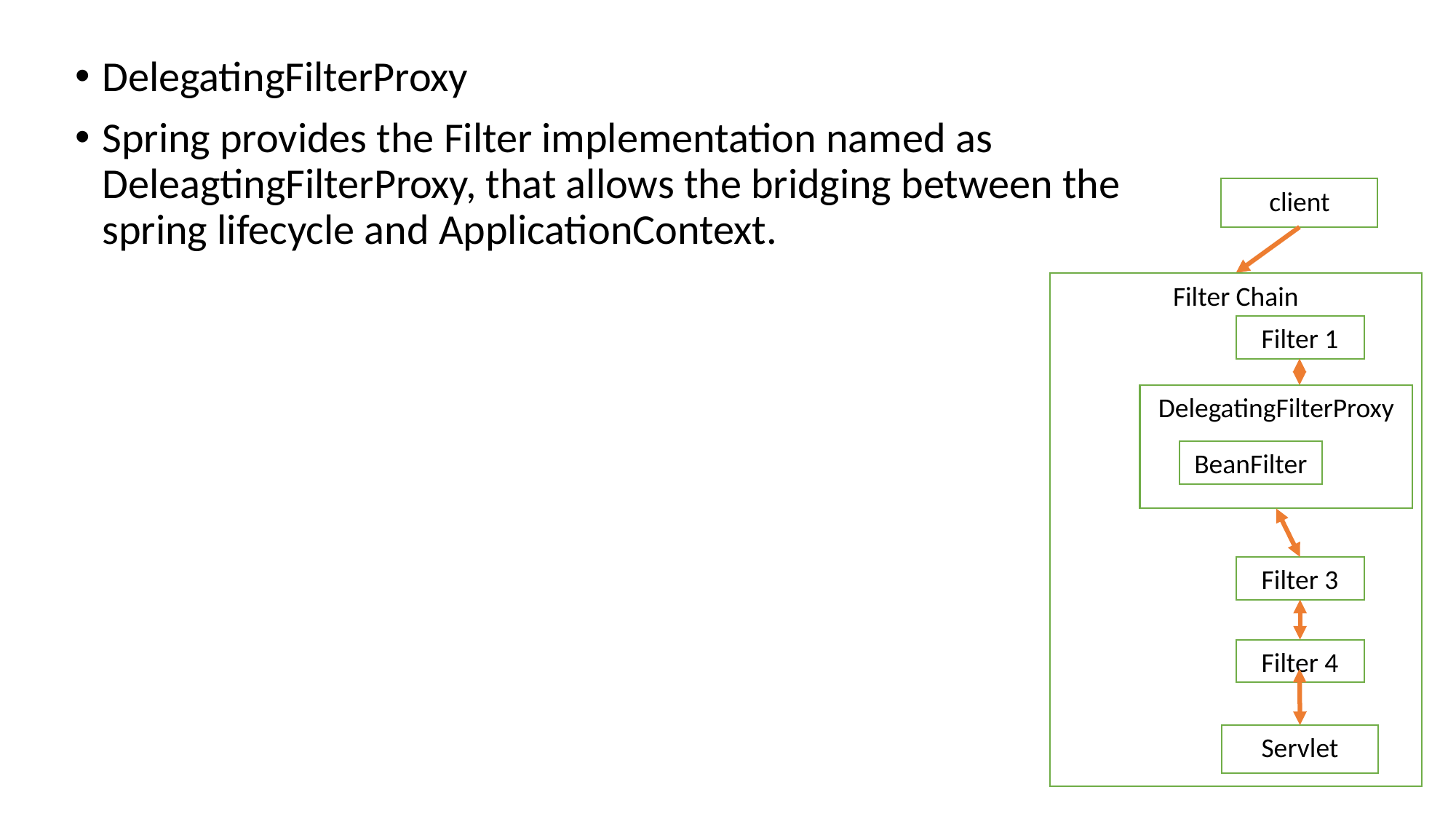

DelegatingFilterProxy
Spring provides the Filter implementation named as DeleagtingFilterProxy, that allows the bridging between the spring lifecycle and ApplicationContext.
client
Filter Chain
Filter 1
DelegatingFilterProxy
BeanFilter
Filter 3
Filter 4
Servlet